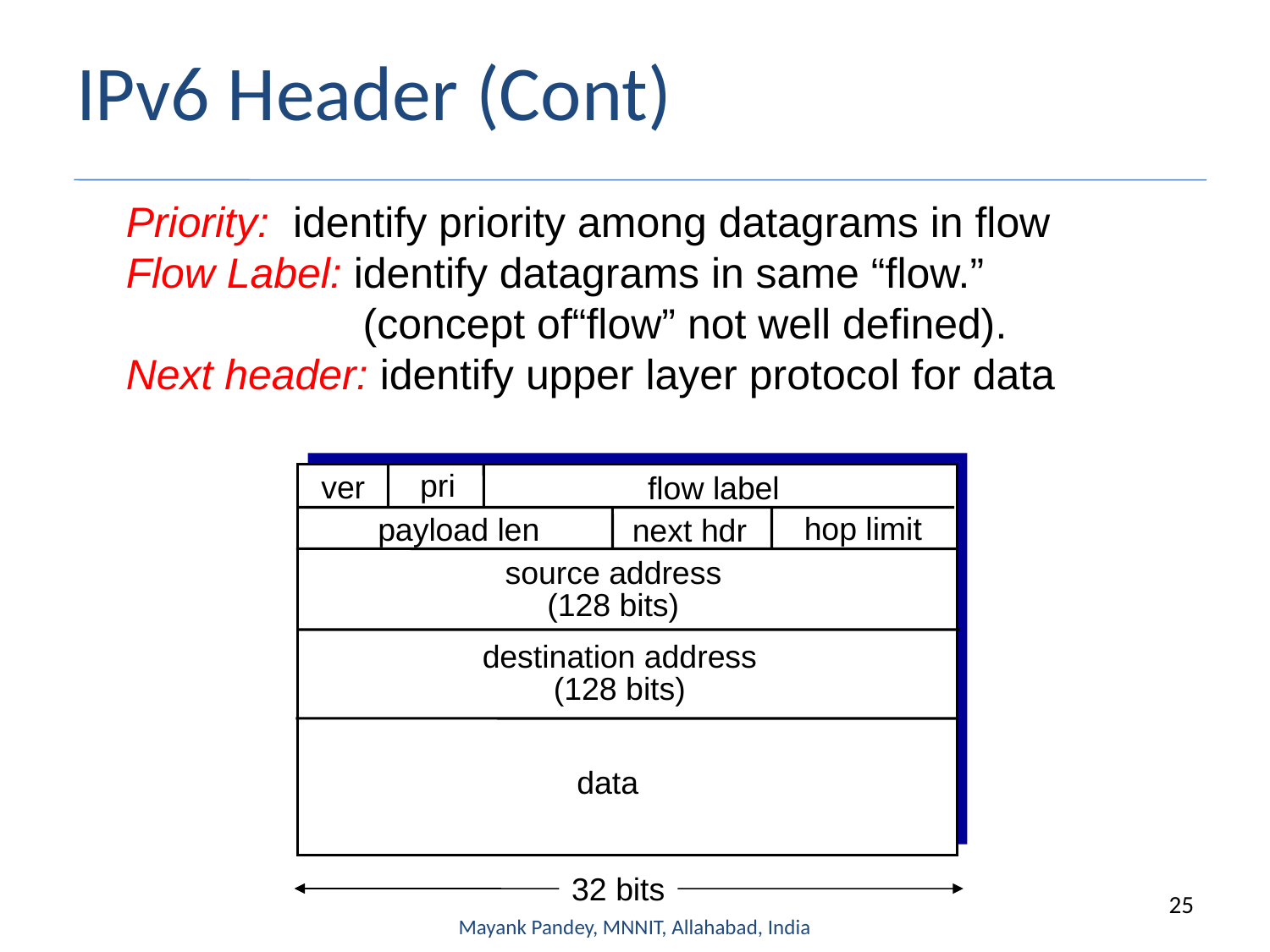

# IPv6 Header (Cont)
Priority:  identify priority among datagrams in flow
Flow Label: identify datagrams in same “flow.”
                    (concept of“flow” not well defined).
Next header: identify upper layer protocol for data

pri
ver
flow label

hop limit
payload len
next hdr

source address
(128 bits)

destination address
(128 bits)

data
32 bits
25

Mayank Pandey, MNNIT, Allahabad, India